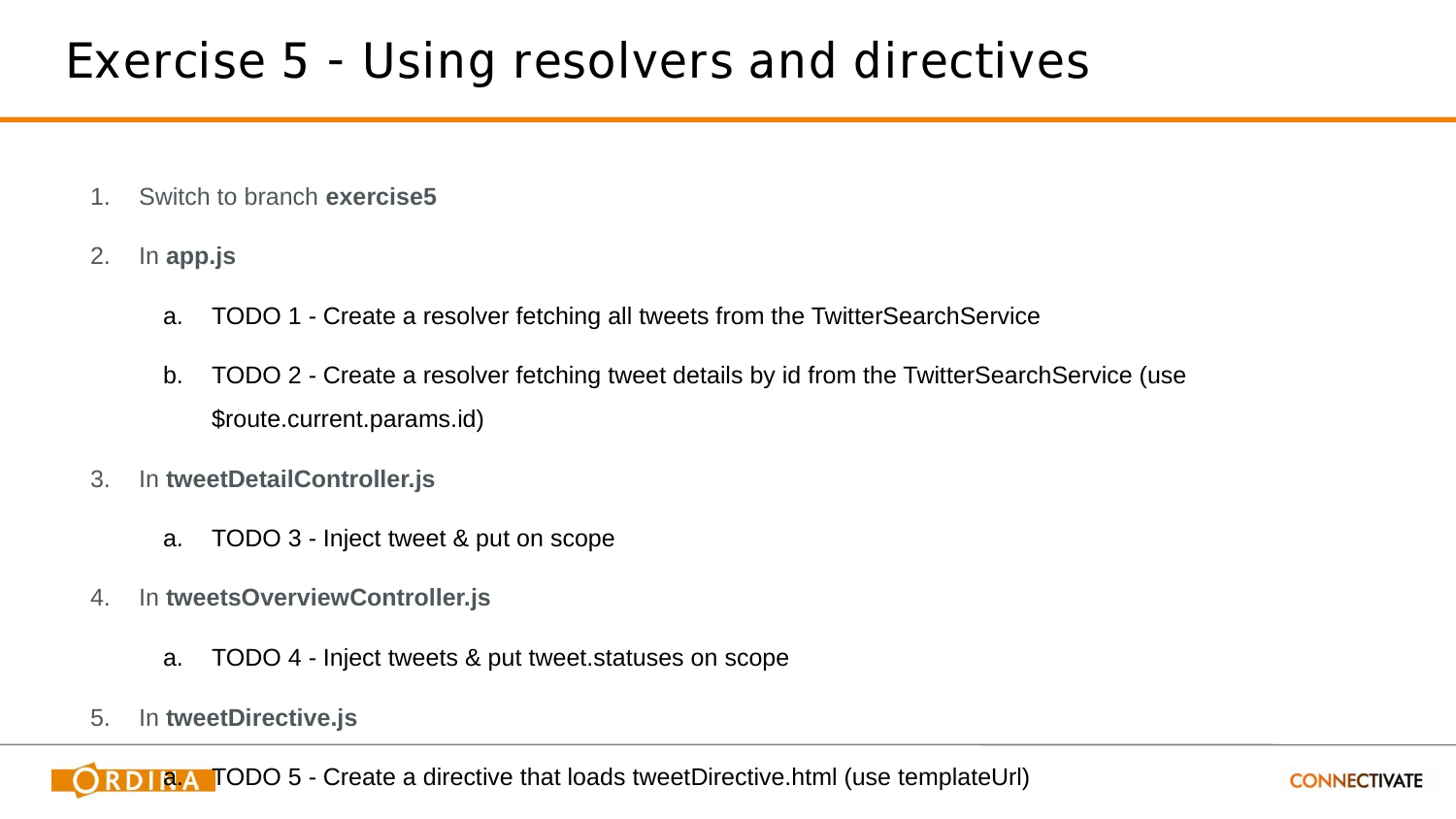

# Exercise 5 - Using resolvers and directives
Switch to branch exercise5
In app.js
TODO 1 - Create a resolver fetching all tweets from the TwitterSearchService
TODO 2 - Create a resolver fetching tweet details by id from the TwitterSearchService (use $route.current.params.id)
In tweetDetailController.js
TODO 3 - Inject tweet & put on scope
In tweetsOverviewController.js
TODO 4 - Inject tweets & put tweet.statuses on scope
In tweetDirective.js
TODO 5 - Create a directive that loads tweetDirective.html (use templateUrl)
In tweetsOverview.html
TODO 6 - Use the tweetDirective